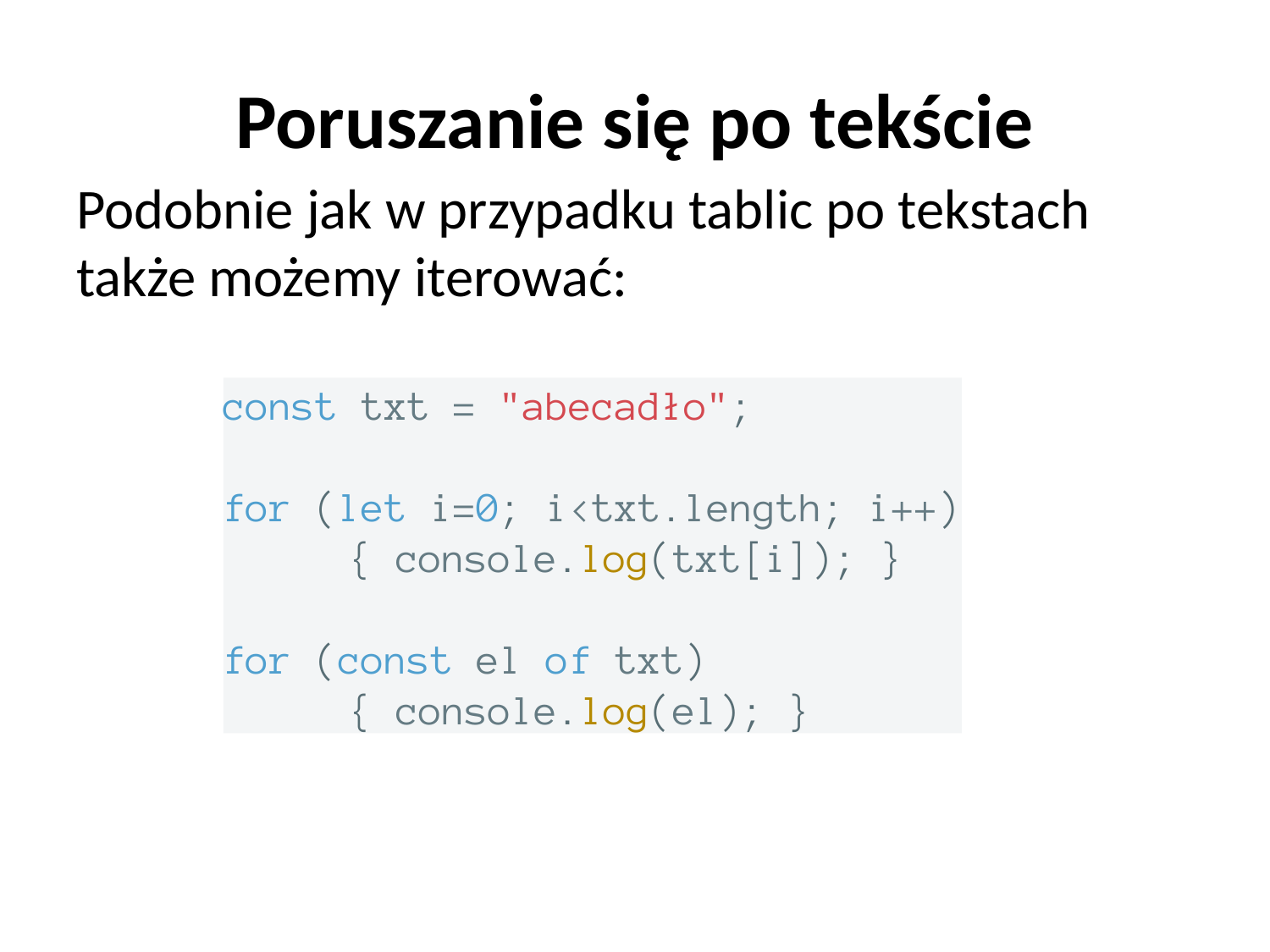

# Poruszanie się po tekście
Podobnie jak w przypadku tablic po tekstach także możemy iterować:
const txt = "abecadło";

for (let i=0; i<txt.length; i++)
 	{ console.log(txt[i]); }

for (const el of txt)
	{ console.log(el); }